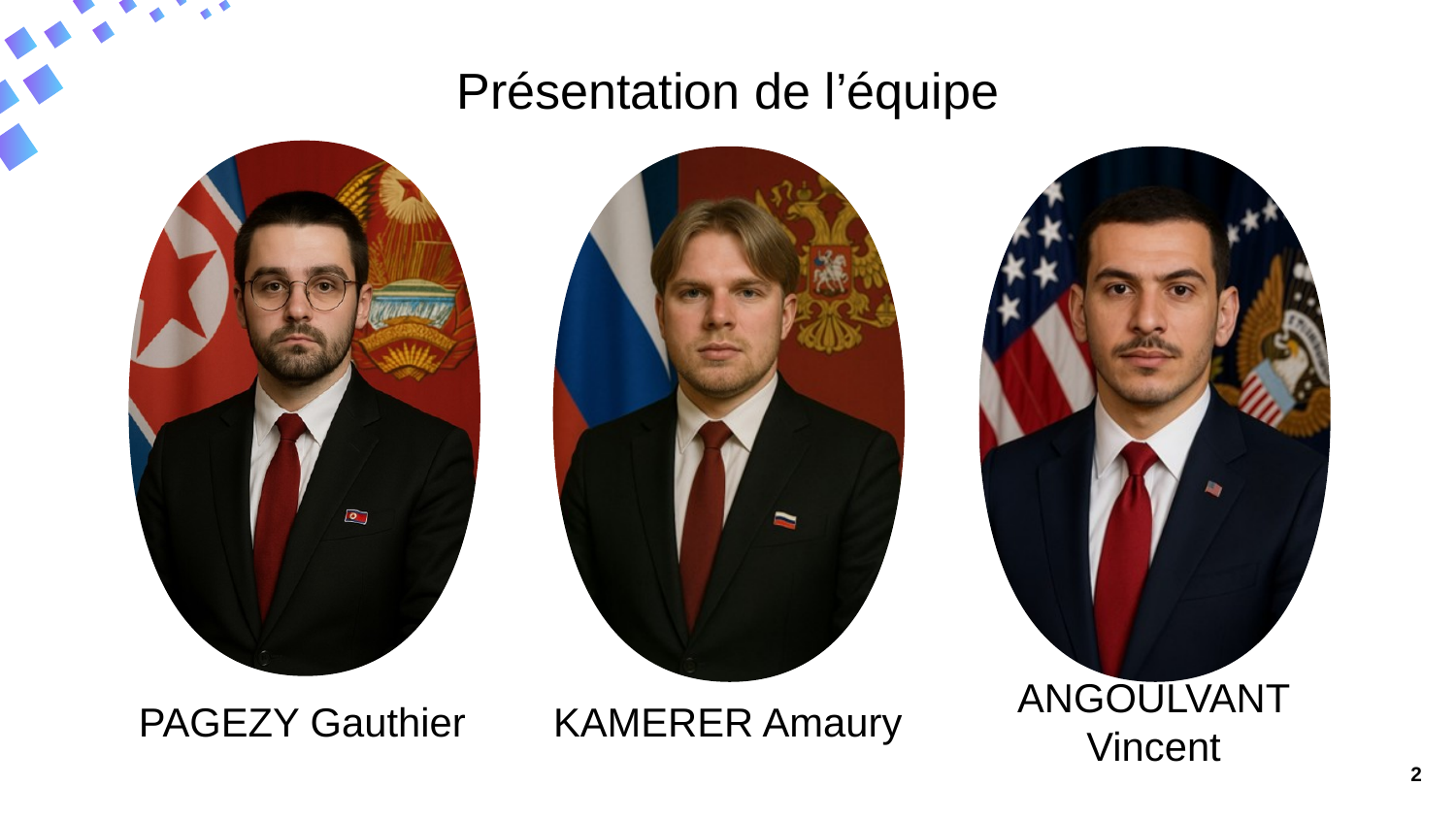

# Présentation de l’équipe

PAGEZY Gauthier
KAMERER Amaury
ANGOULVANT Vincent
2